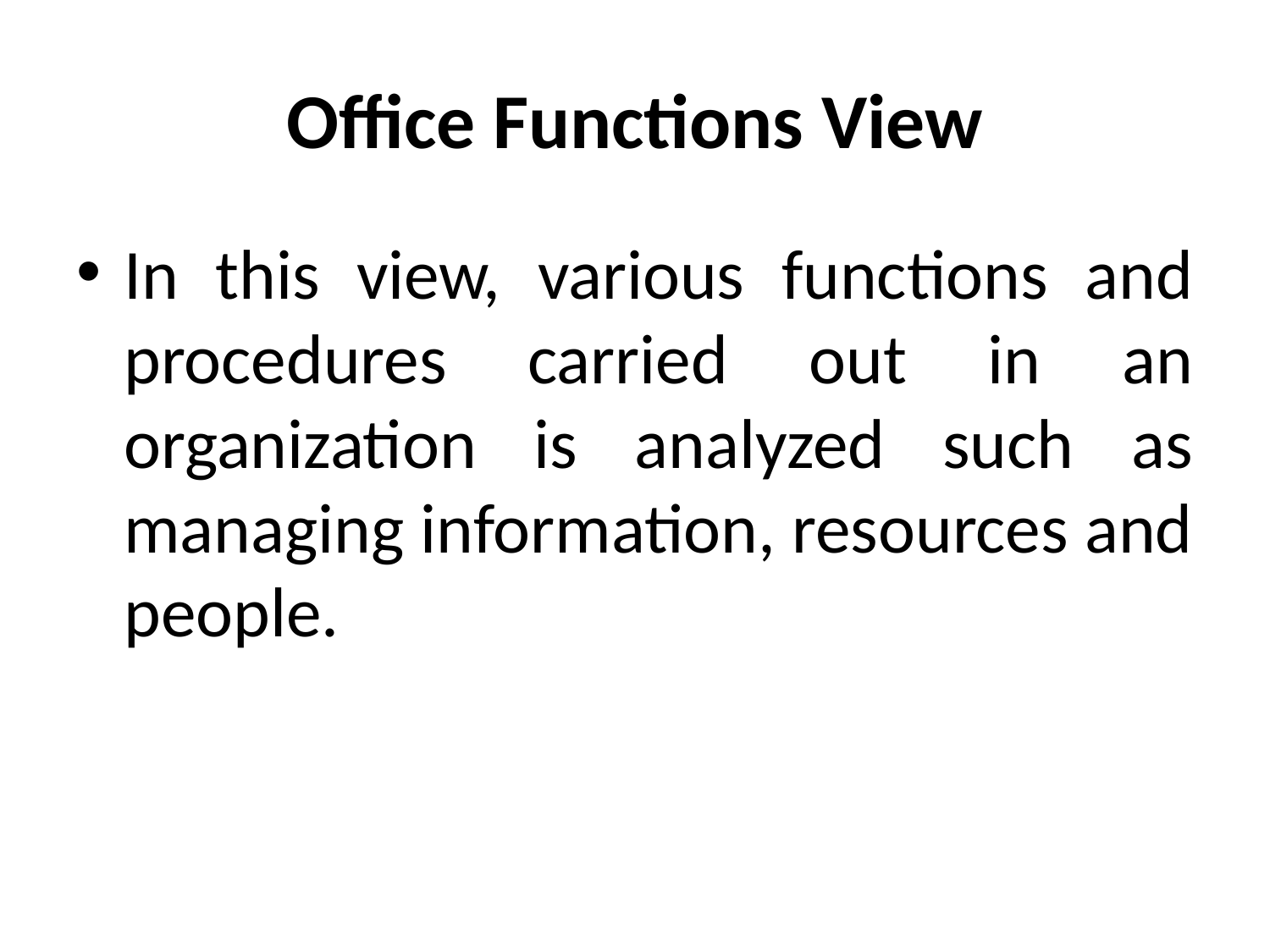

# Office Functions View
In this view, various functions and procedures carried out in an organization is analyzed such as managing information, resources and people.
22